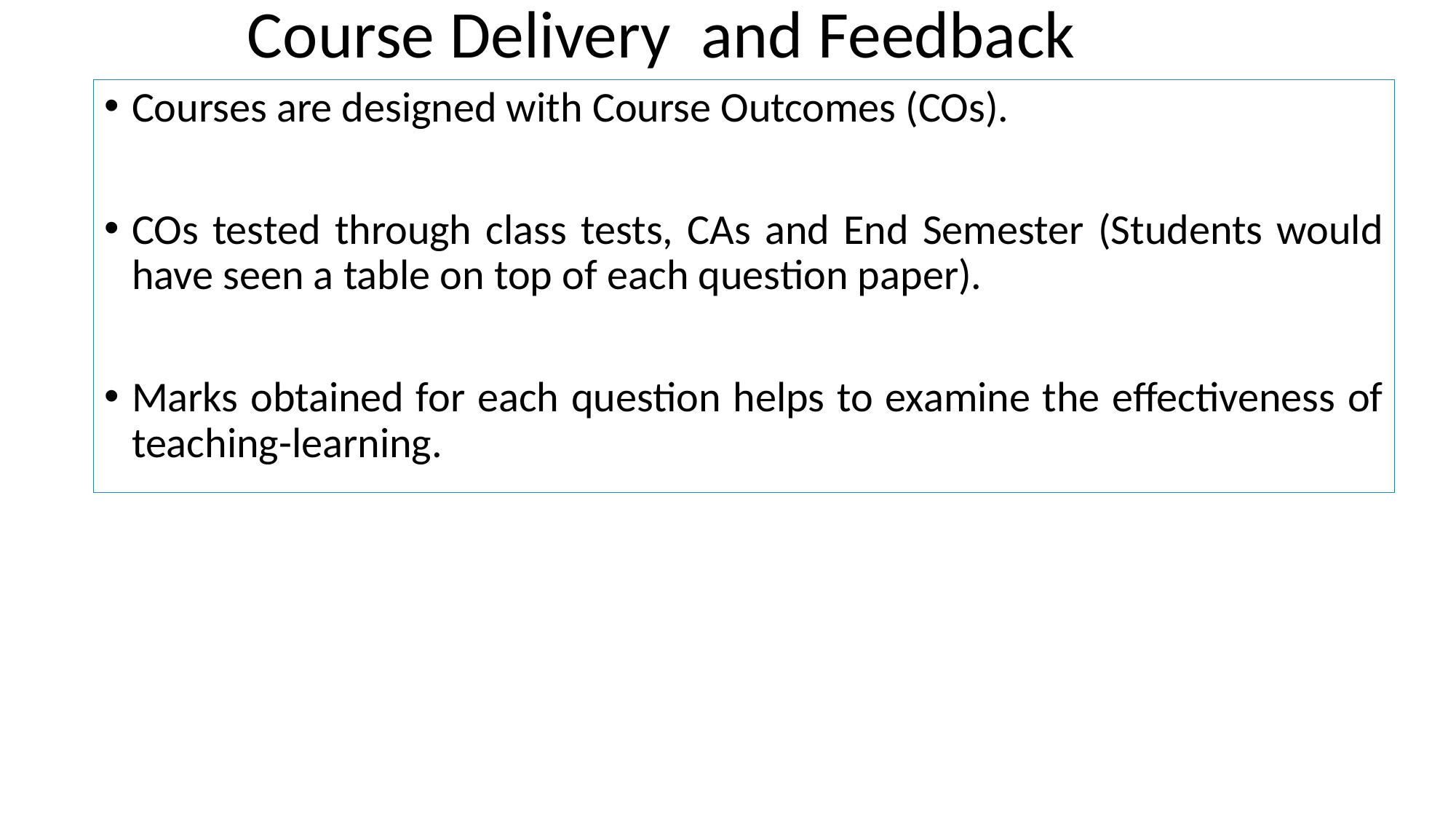

# Course Delivery  and Feedback
Courses are designed with Course Outcomes (COs).

COs tested through class tests, CAs and End Semester (Students would have seen a table on top of each question paper).

Marks obtained for each question helps to examine the effectiveness of teaching-learning.